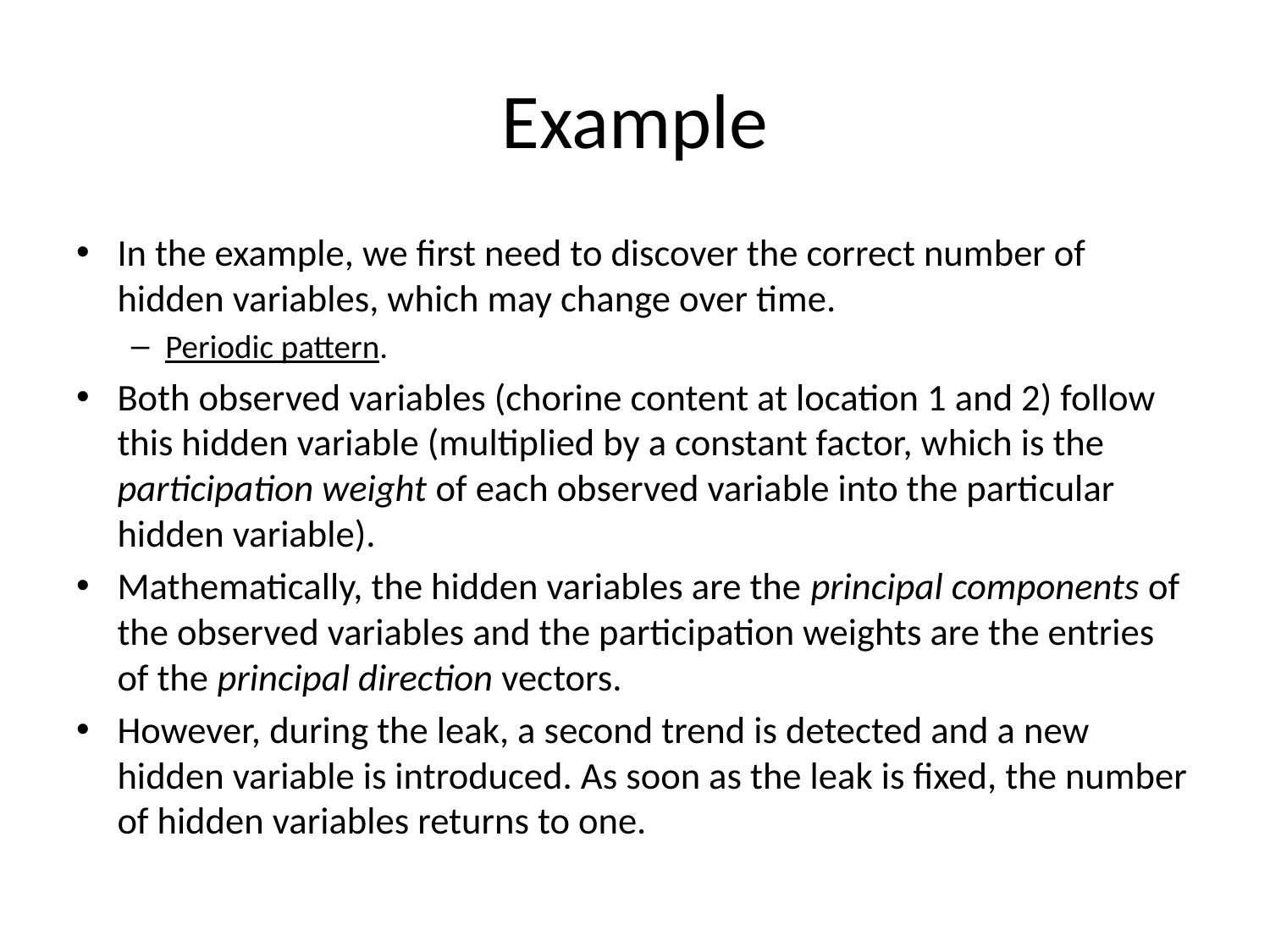

# Example
In the example, we first need to discover the correct number of hidden variables, which may change over time.
Periodic pattern.
Both observed variables (chorine content at location 1 and 2) follow this hidden variable (multiplied by a constant factor, which is the participation weight of each observed variable into the particular hidden variable).
Mathematically, the hidden variables are the principal components of the observed variables and the participation weights are the entries of the principal direction vectors.
However, during the leak, a second trend is detected and a new hidden variable is introduced. As soon as the leak is fixed, the number of hidden variables returns to one.